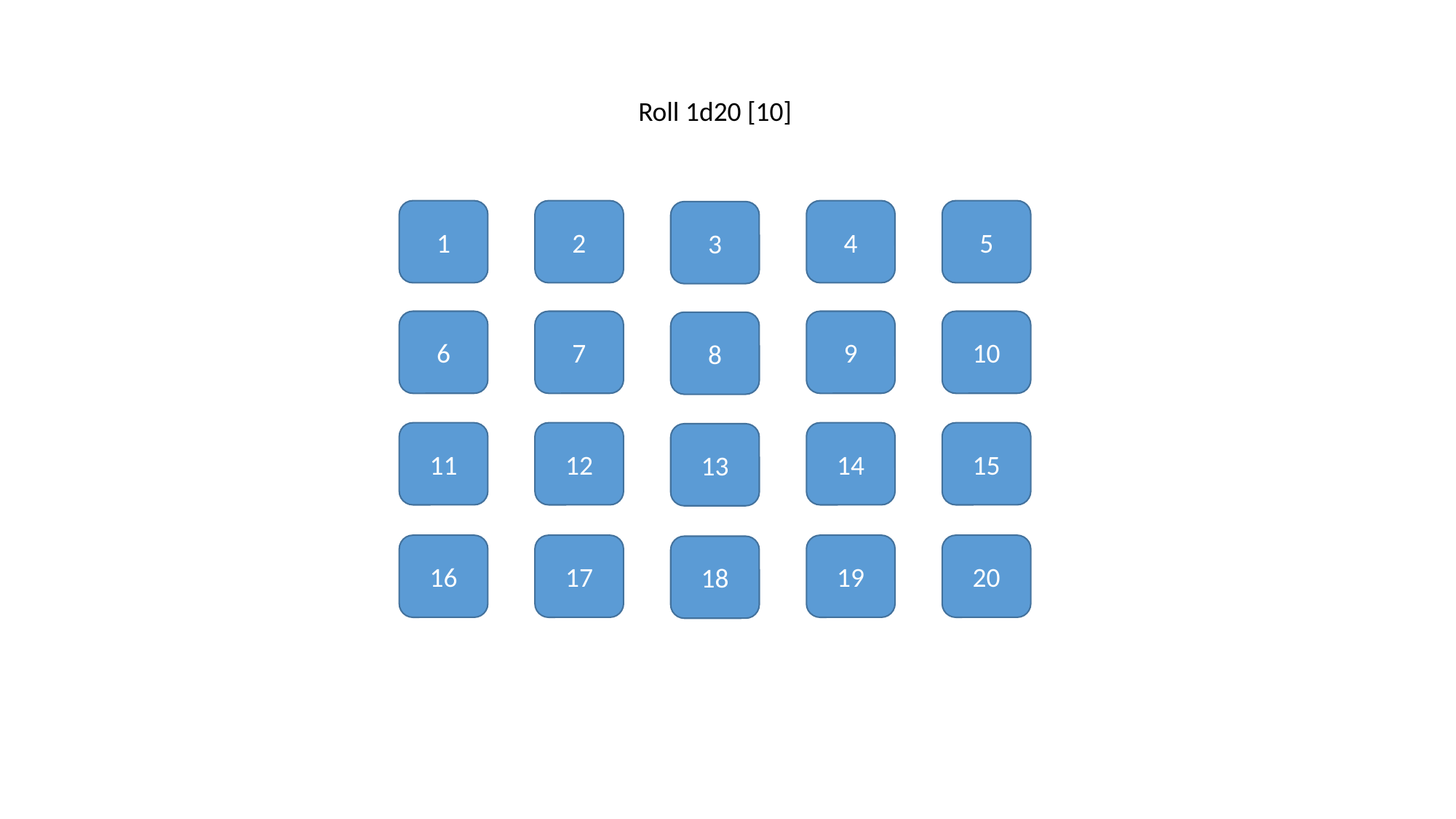

Roll 1d20 [10]
5
4
1
2
3
10
9
6
7
8
15
14
11
12
13
20
19
16
17
18